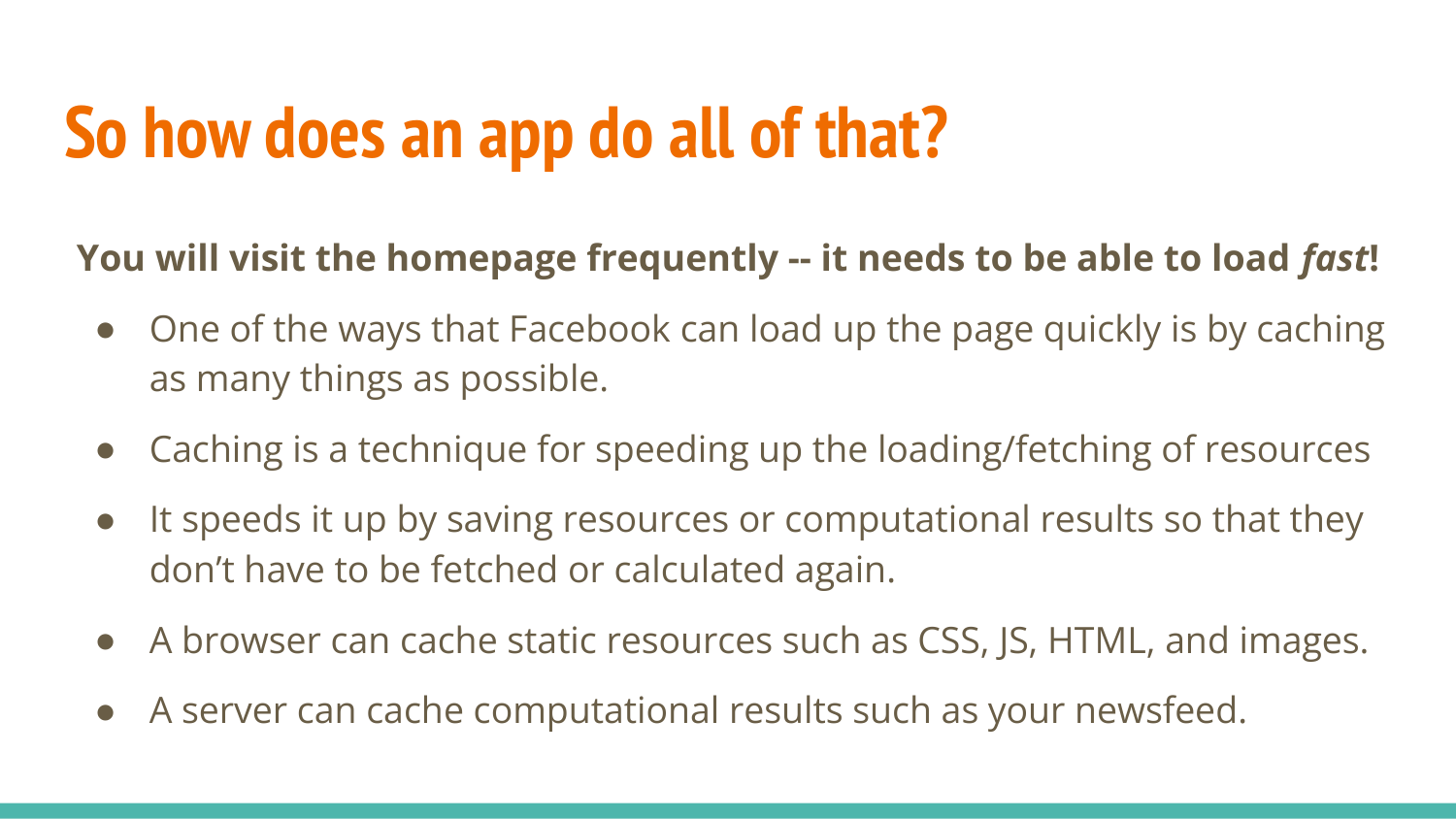

# So how does an app do all of that?
You will visit the homepage frequently -- it needs to be able to load fast!
One of the ways that Facebook can load up the page quickly is by caching as many things as possible.
Caching is a technique for speeding up the loading/fetching of resources
It speeds it up by saving resources or computational results so that they don’t have to be fetched or calculated again.
A browser can cache static resources such as CSS, JS, HTML, and images.
A server can cache computational results such as your newsfeed.